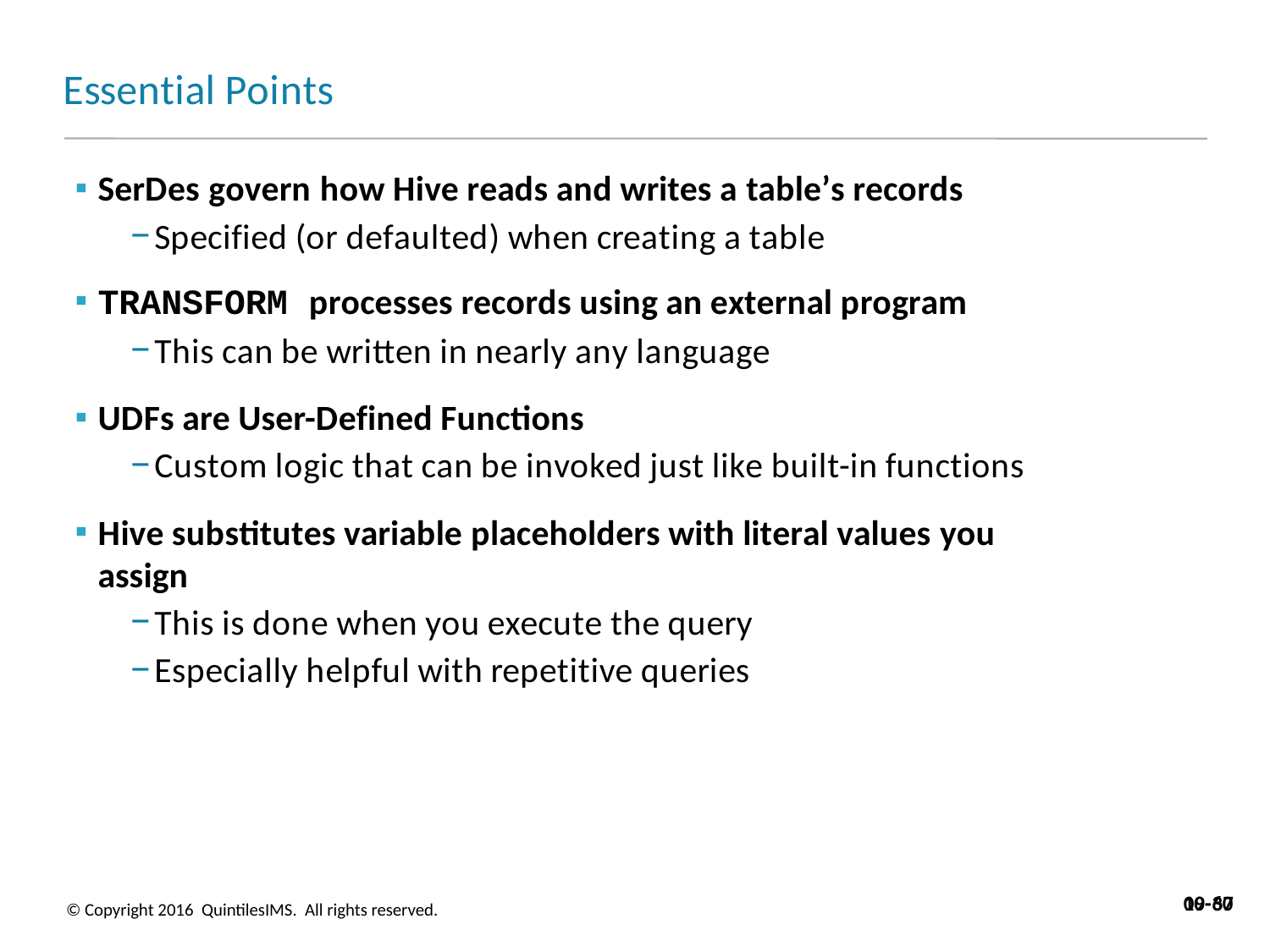

# Essential Points
SerDes govern how Hive reads and writes a table’s records
Specified (or defaulted) when creating a table
TRANSFORM processes records using an external program
This can be written in nearly any language
UDFs are User-Defined Functions
Custom logic that can be invoked just like built-in functions
Hive substitutes variable placeholders with literal values you assign
This is done when you execute the query
Especially helpful with repetitive queries
10-30
09-67
© Copyright 2016  QuintilesIMS.  All rights reserved.